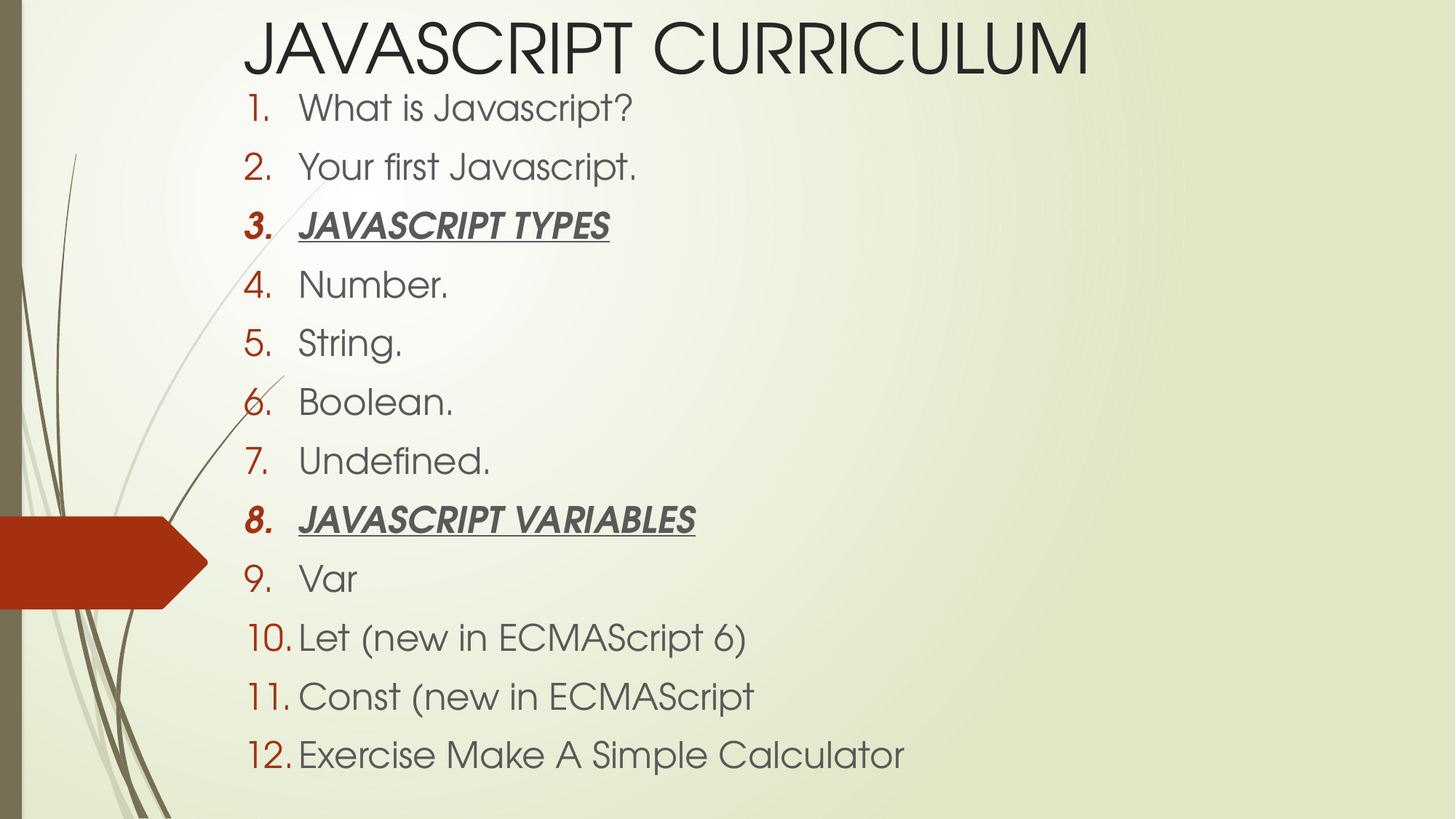

# JAVASCRIPT CURRICULUM
What is Javascript?
Your first Javascript.
JAVASCRIPT TYPES
Number.
String.
Boolean.
Undefined.
JAVASCRIPT VARIABLES
Var
Let (new in ECMAScript 6)
Const (new in ECMAScript
Exercise Make A Simple Calculator